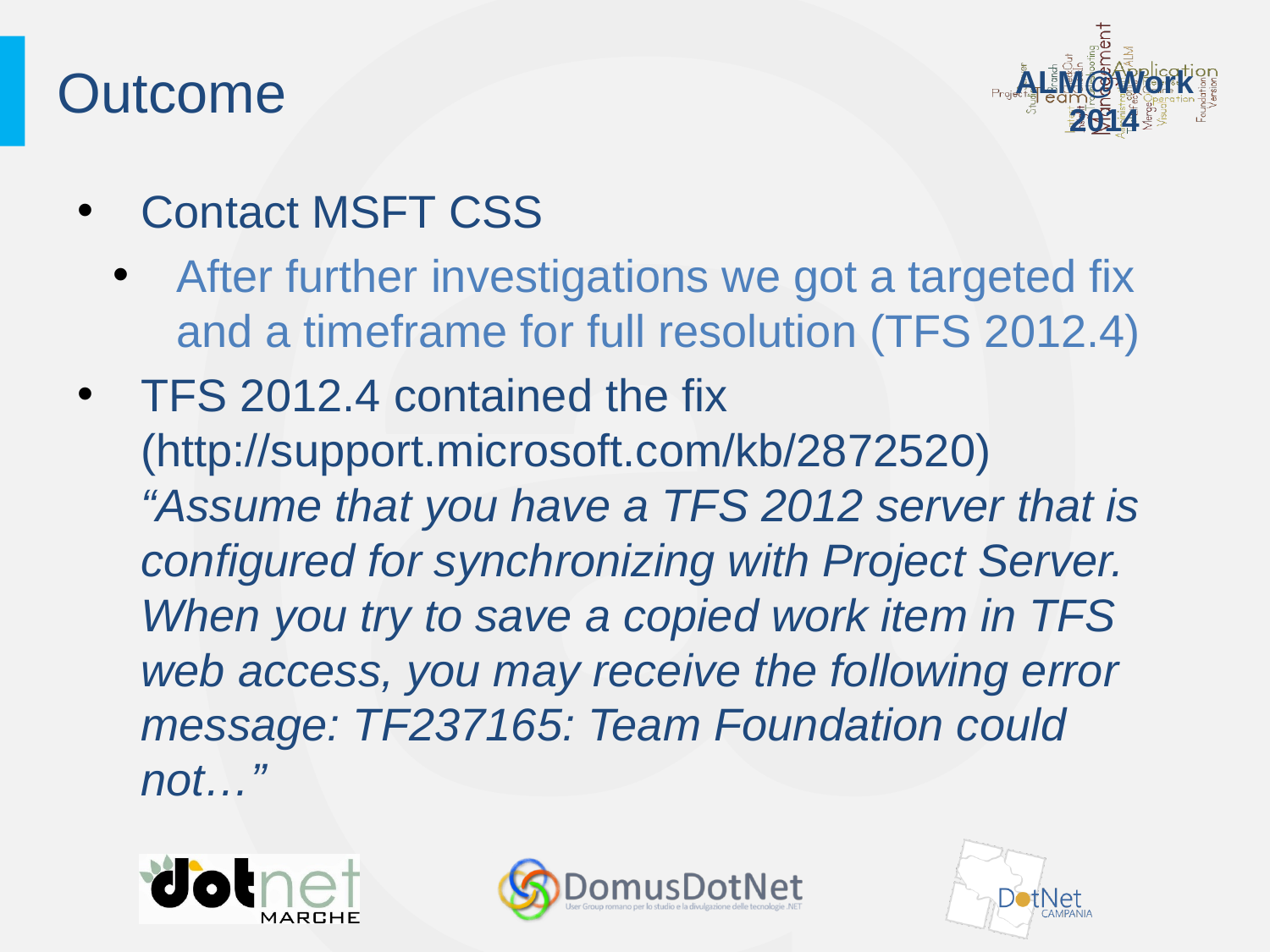

# Outcome
Contact MSFT CSS
After further investigations we got a targeted fix and a timeframe for full resolution (TFS 2012.4)
TFS 2012.4 contained the fix
(http://support.microsoft.com/kb/2872520)
“Assume that you have a TFS 2012 server that is configured for synchronizing with Project Server. When you try to save a copied work item in TFS web access, you may receive the following error message: TF237165: Team Foundation could not…”